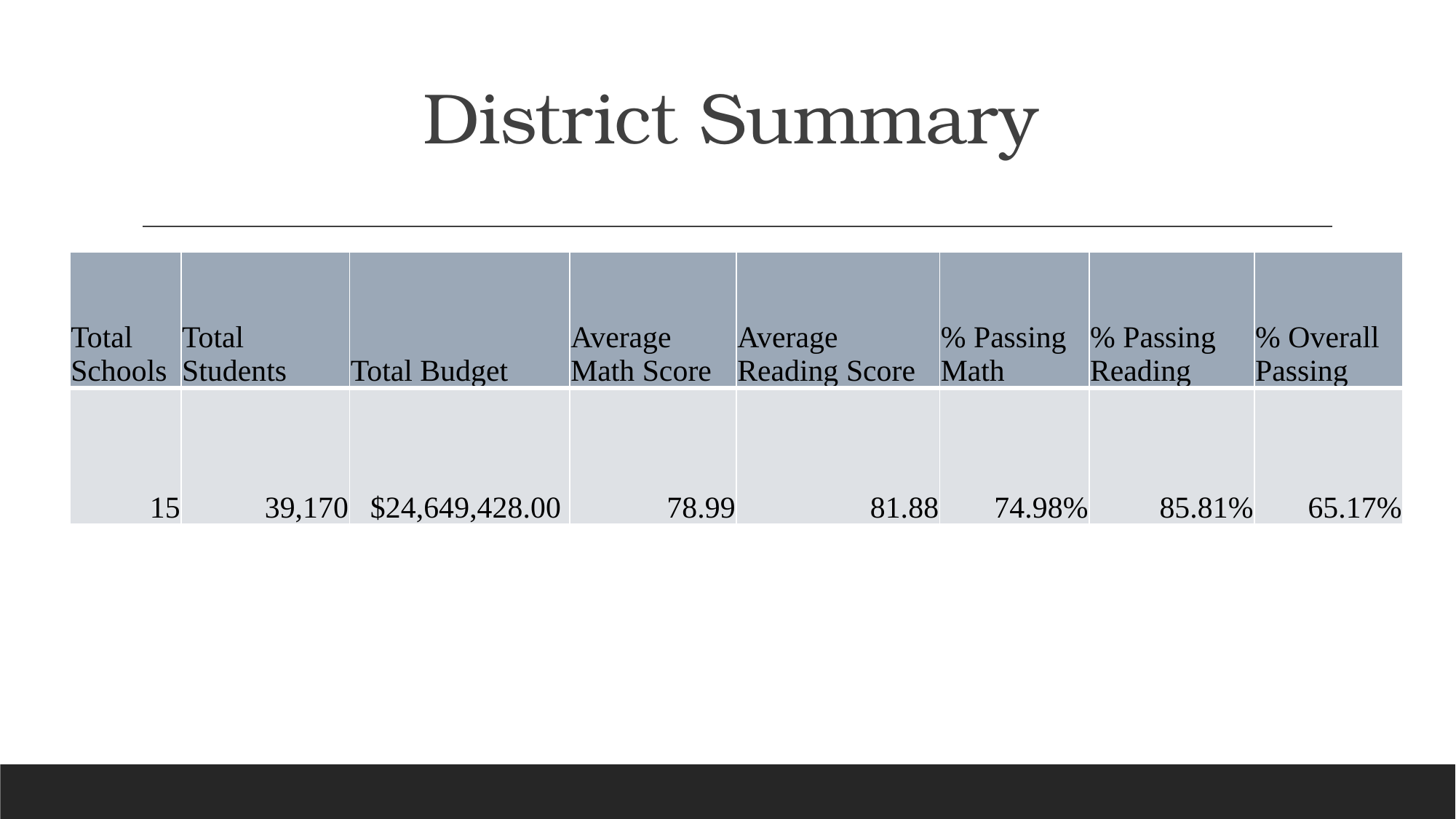

# District Summary
| Total Schools | Total Students | Total Budget | Average Math Score | Average Reading Score | % Passing Math | % Passing Reading | % Overall Passing |
| --- | --- | --- | --- | --- | --- | --- | --- |
| 15 | 39,170 | $24,649,428.00 | 78.99 | 81.88 | 74.98% | 85.81% | 65.17% |